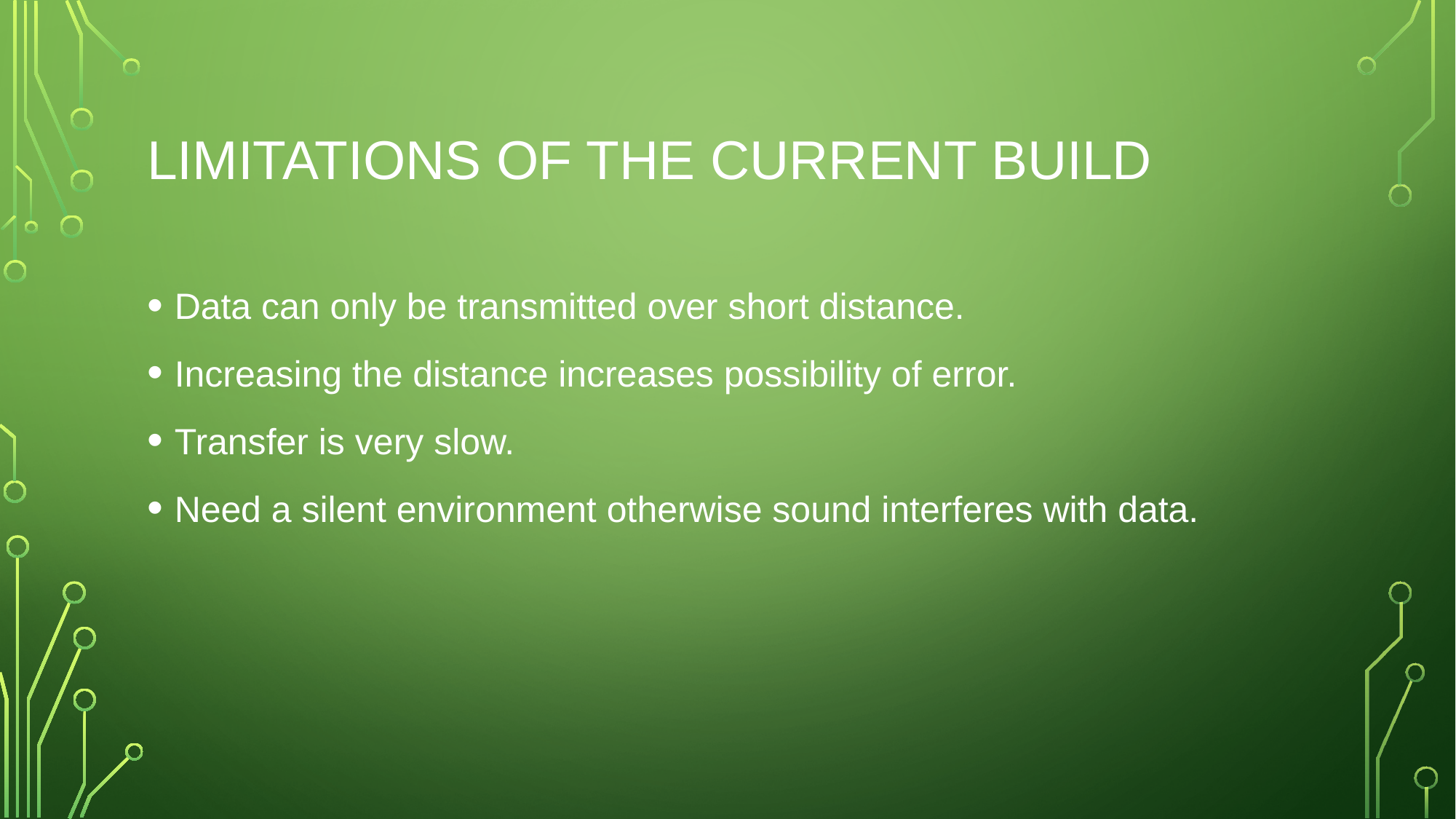

# Limitations of the current build
Data can only be transmitted over short distance.
Increasing the distance increases possibility of error.
Transfer is very slow.
Need a silent environment otherwise sound interferes with data.